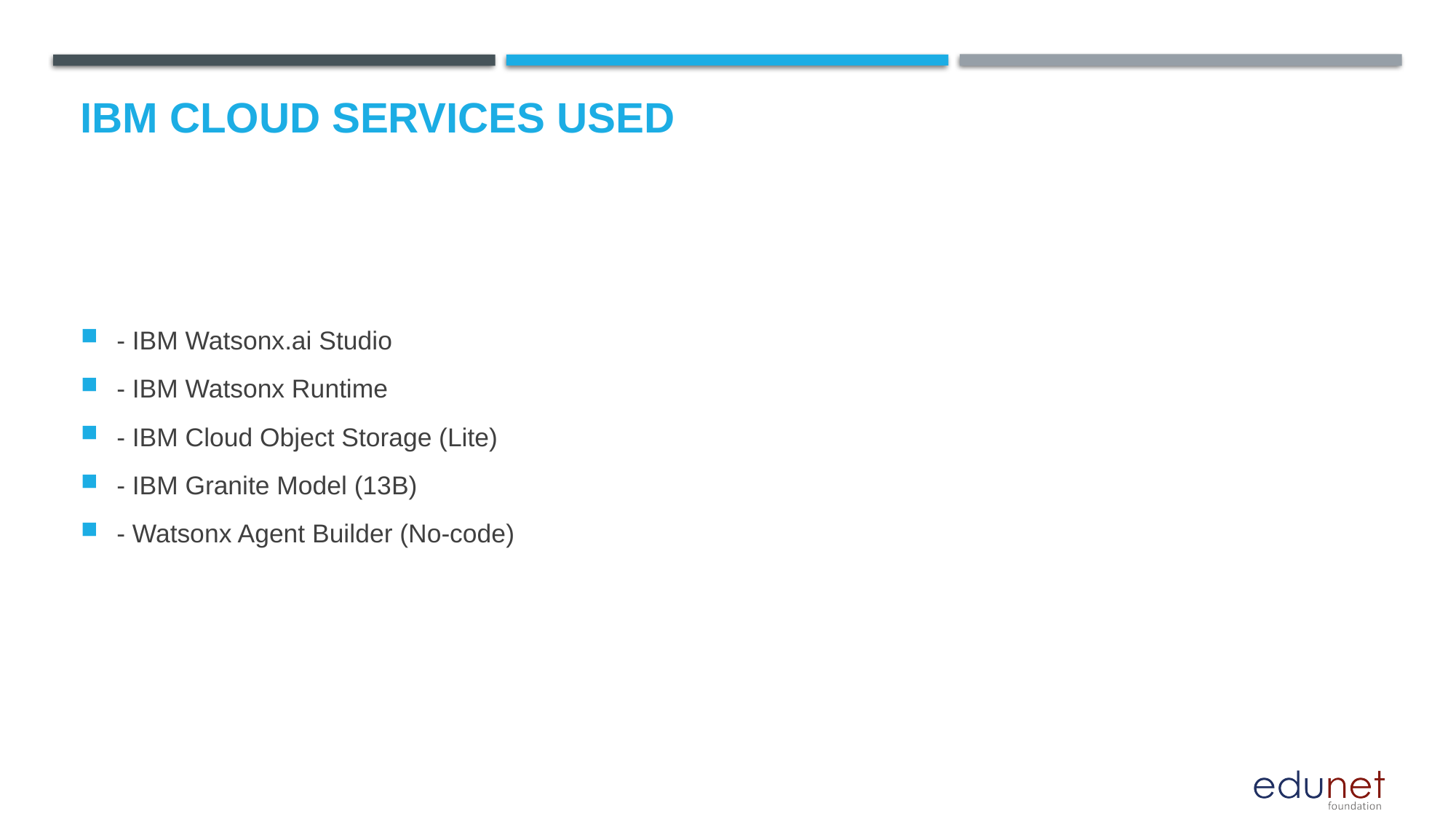

# IBM cloud services used
- IBM Watsonx.ai Studio
- IBM Watsonx Runtime
- IBM Cloud Object Storage (Lite)
- IBM Granite Model (13B)
- Watsonx Agent Builder (No-code)